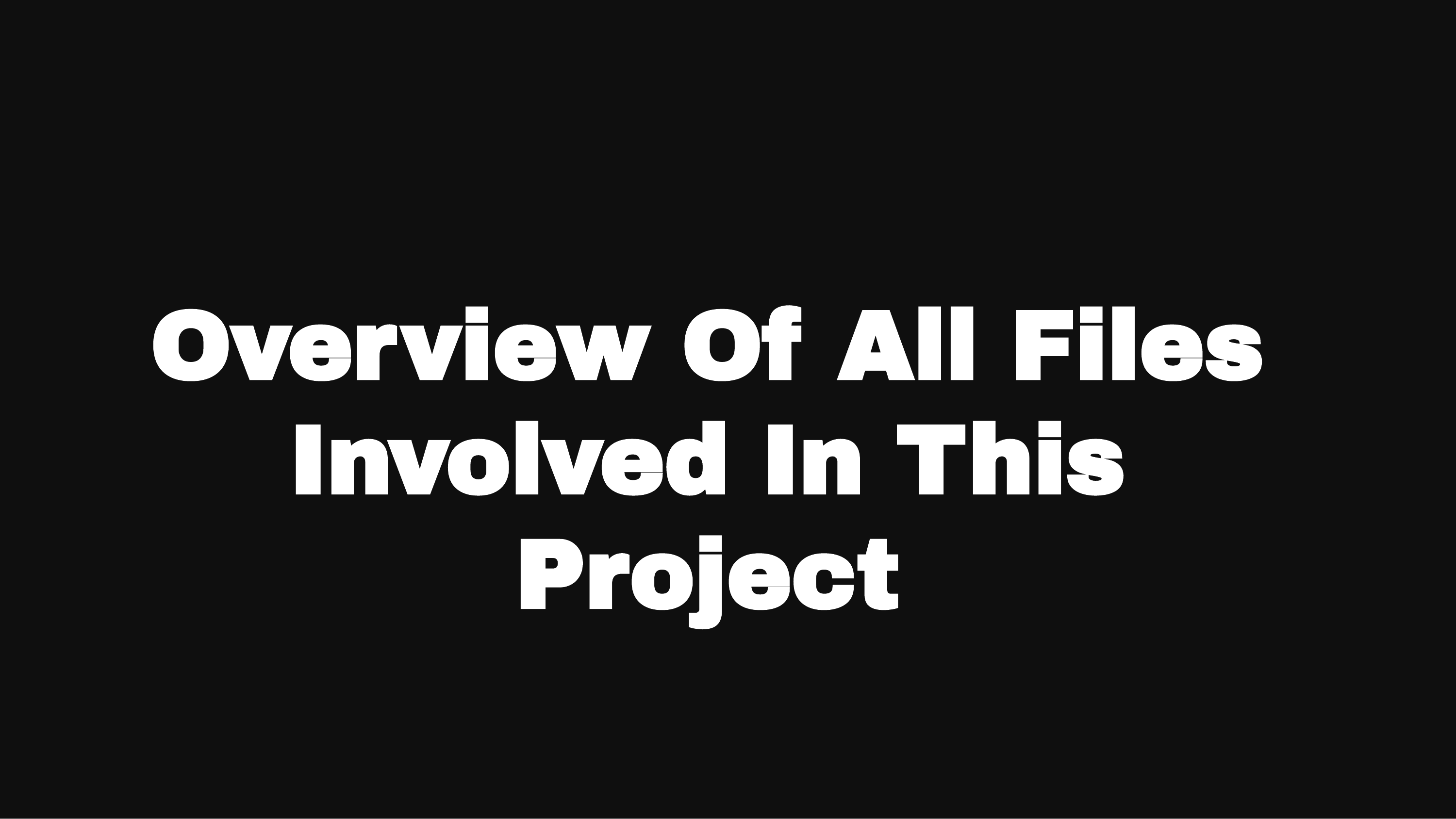

# Overview Of All Files Involved In This Project